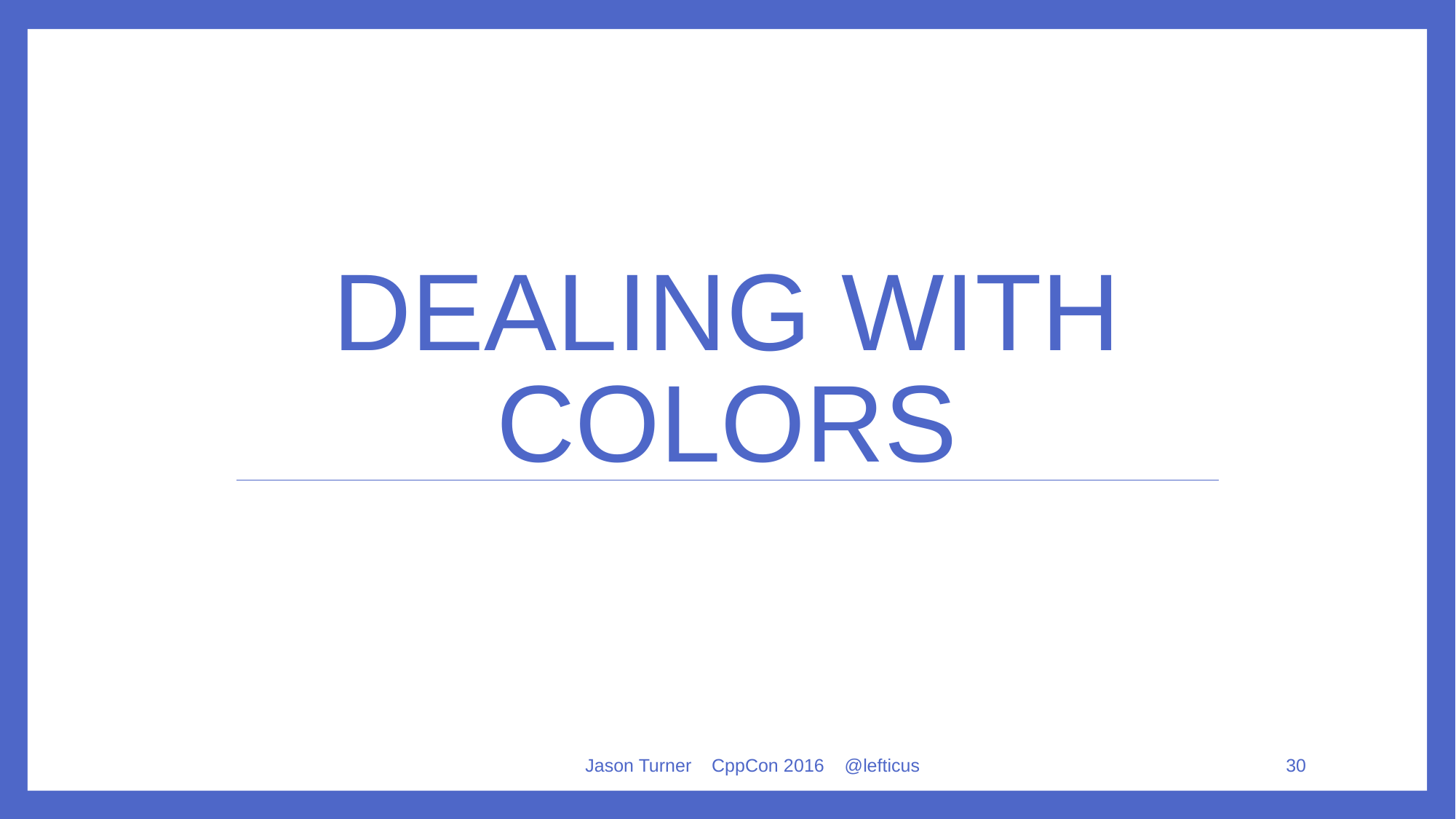

# Dealing with colors

Jason Turner    CppCon 2016    @lefticus
30